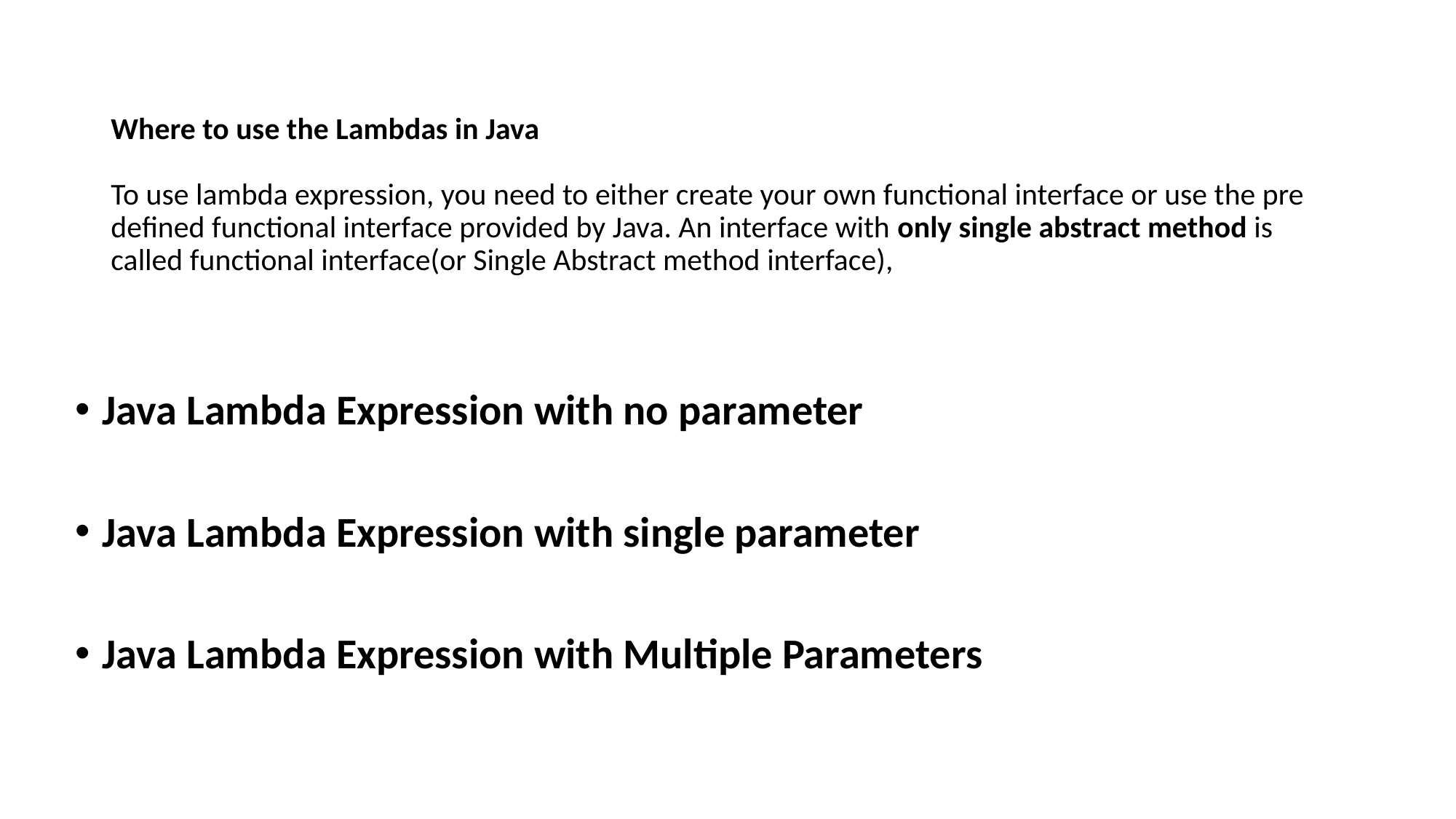

# Where to use the Lambdas in Java To use lambda expression, you need to either create your own functional interface or use the pre defined functional interface provided by Java. An interface with only single abstract method is called functional interface(or Single Abstract method interface),
Java Lambda Expression with no parameter

Java Lambda Expression with single parameter

Java Lambda Expression with Multiple Parameters